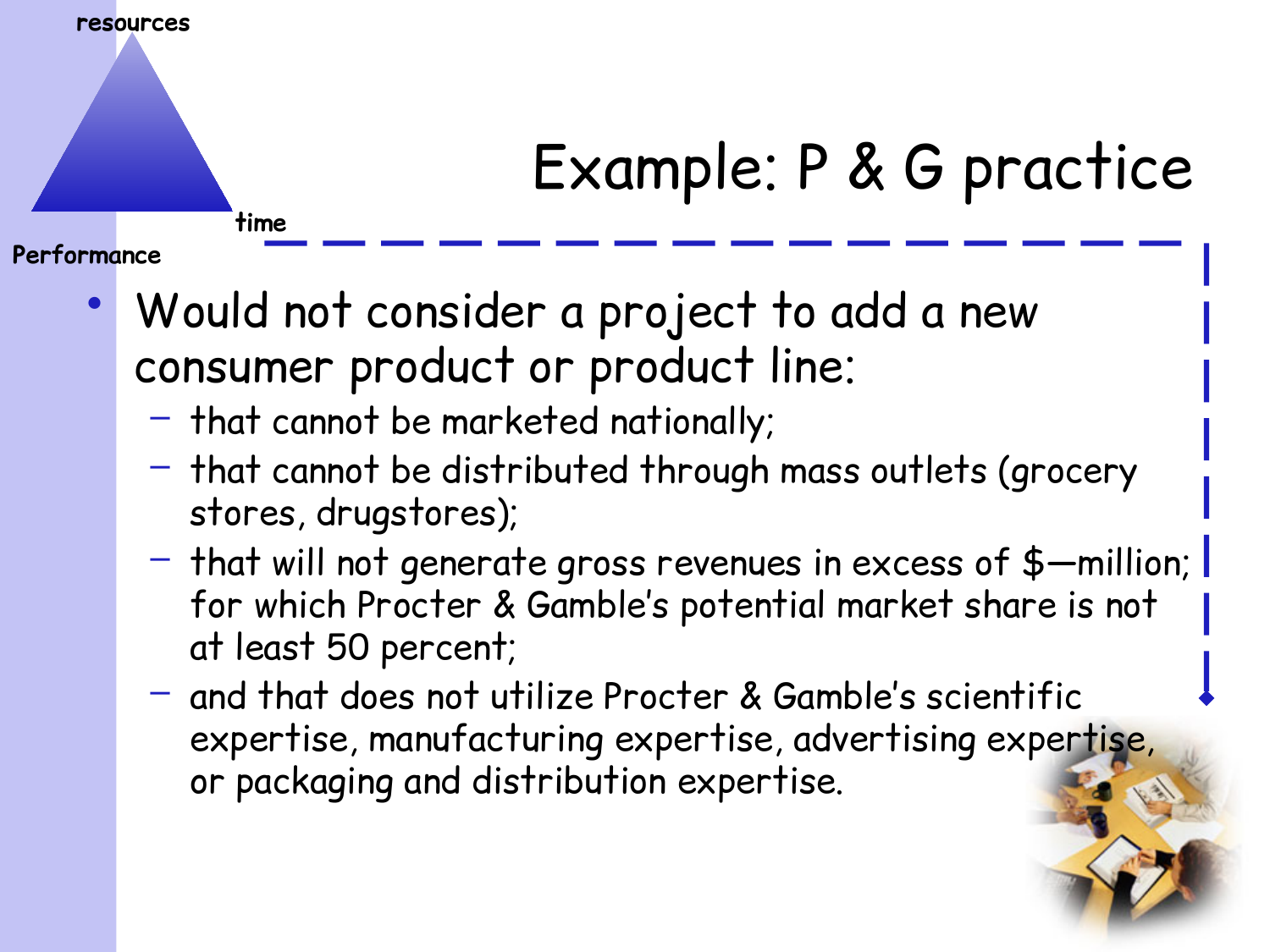

# Example: P & G practice
Would not consider a project to add a new consumer product or product line:
that cannot be marketed nationally;
that cannot be distributed through mass outlets (grocery stores, drugstores);
that will not generate gross revenues in excess of $—million; for which Procter & Gamble’s potential market share is not at least 50 percent;
and that does not utilize Procter & Gamble’s scientific expertise, manufacturing expertise, advertising expertise, or packaging and distribution expertise.